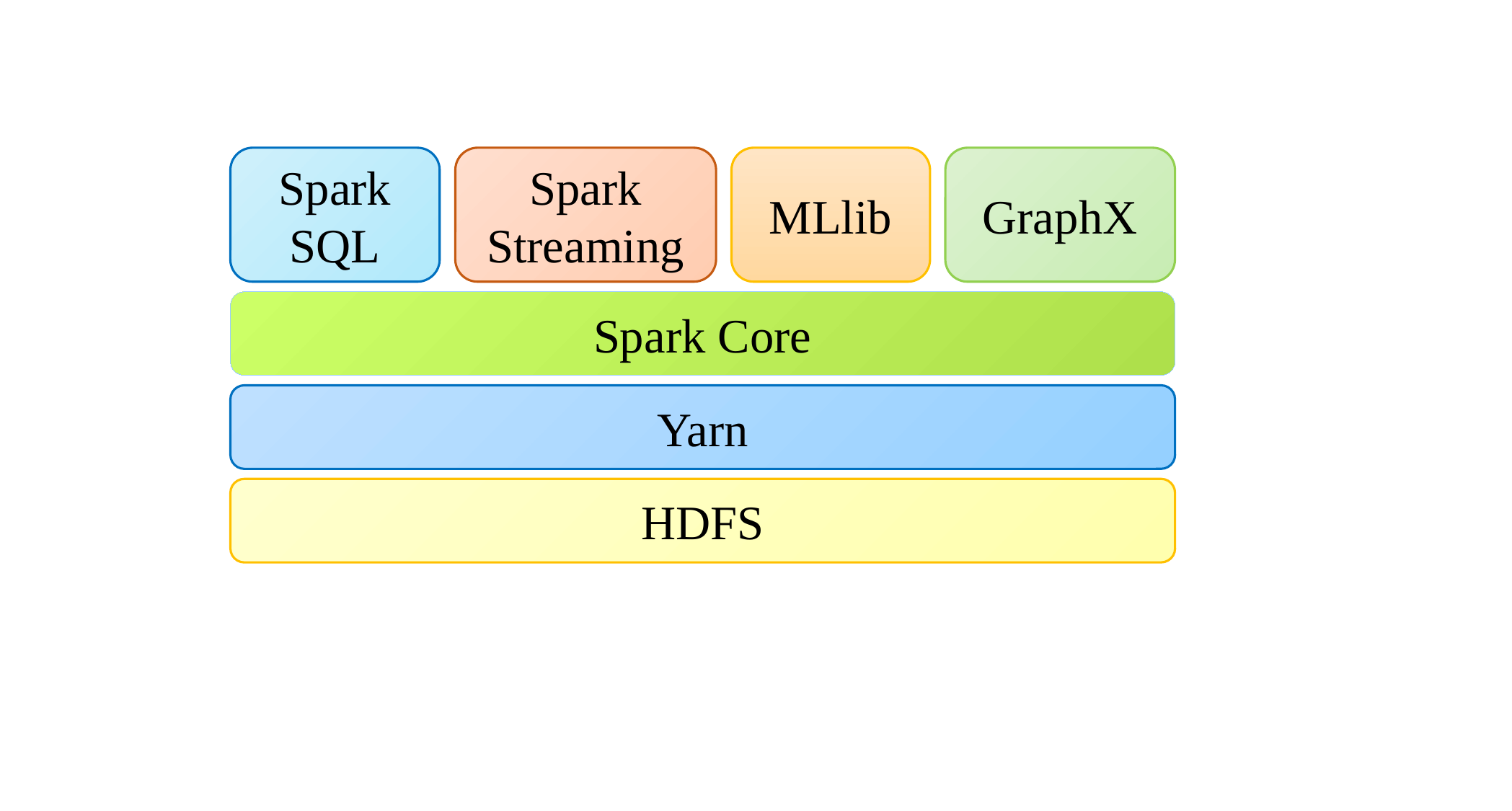

Spark Streaming
GraphX
Spark SQL
MLlib
Spark Core
Yarn
HDFS